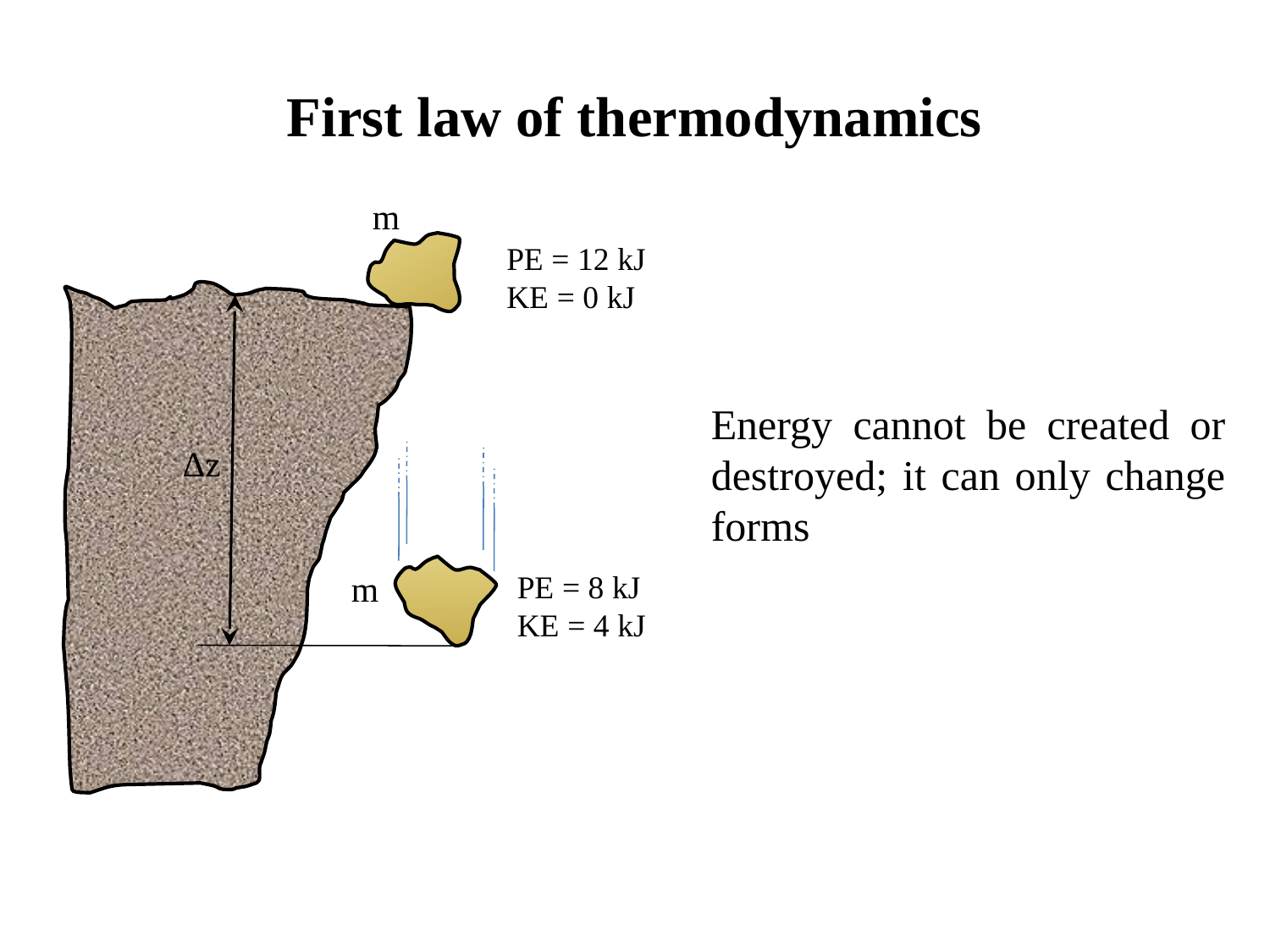

First law of thermodynamics
m

PE = 12 kJ
KE = 0 kJ

Energy cannot be created or destroyed; it can only change forms
Δz

m
PE = 8 kJ
KE = 4 kJ